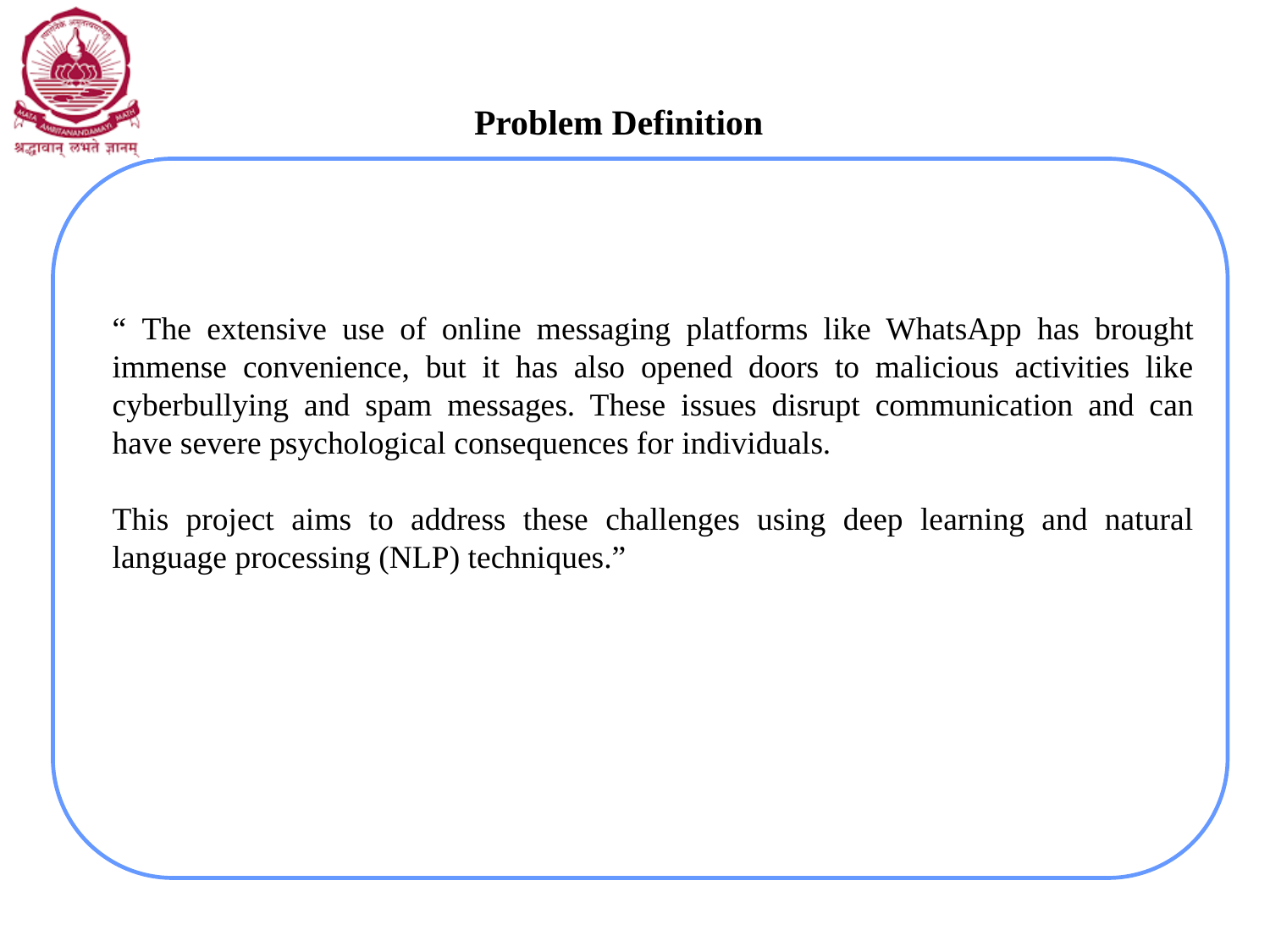

# Problem Definition
“ The extensive use of online messaging platforms like WhatsApp has brought immense convenience, but it has also opened doors to malicious activities like cyberbullying and spam messages. These issues disrupt communication and can have severe psychological consequences for individuals.

This project aims to address these challenges using deep learning and natural language processing (NLP) techniques.”